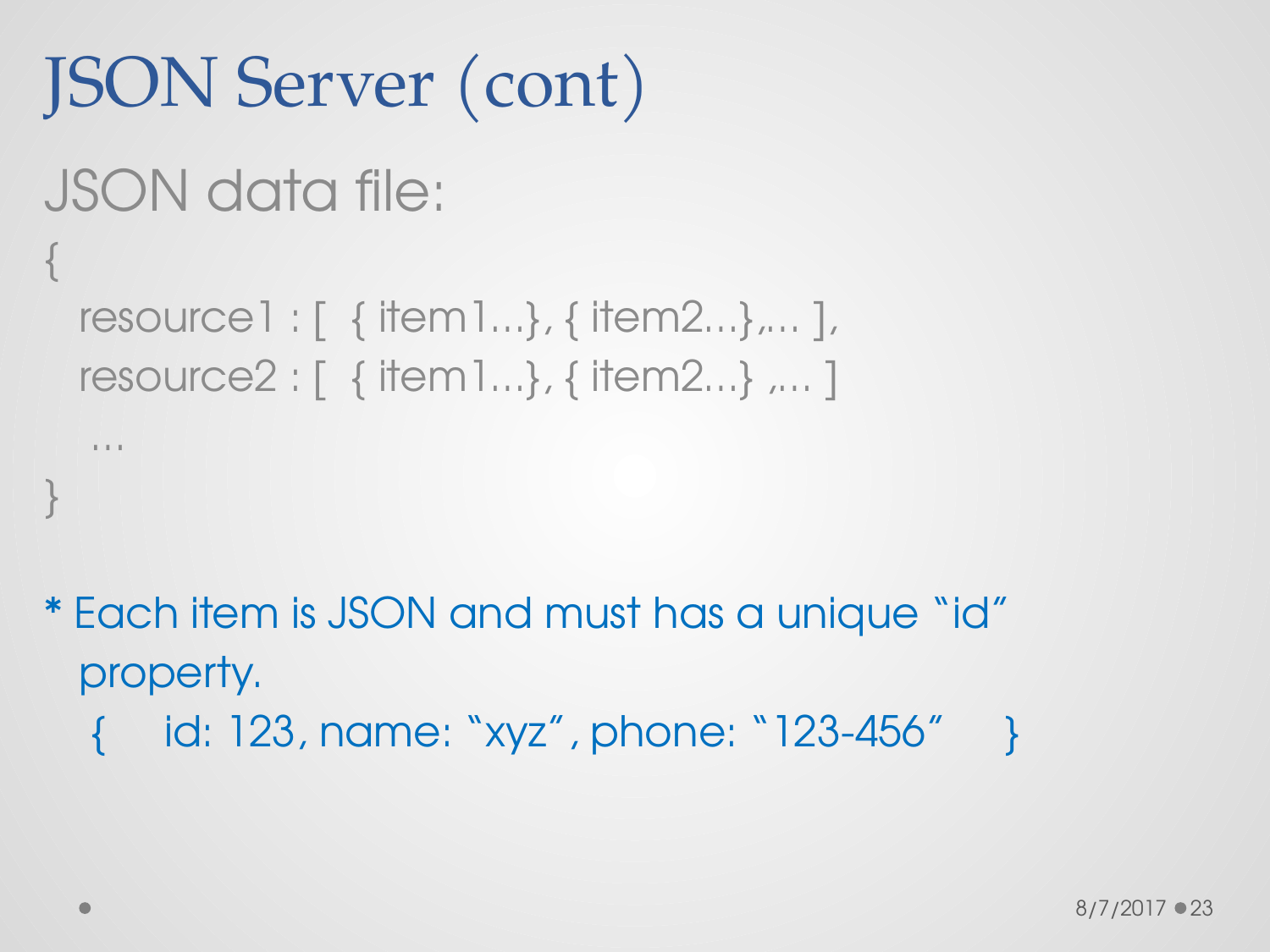

# JSON Server (cont)
JSON data file:
{
   resource1 : [  { item1…}, { item2…},… ],
   resource2 : [  { item1…}, { item2…} ,… ]
    …
}

* Each item is JSON and must has a unique “id”
   property.
    {     id: 123, name: “xyz”, phone: “123-456”     }
8/7/2017
23